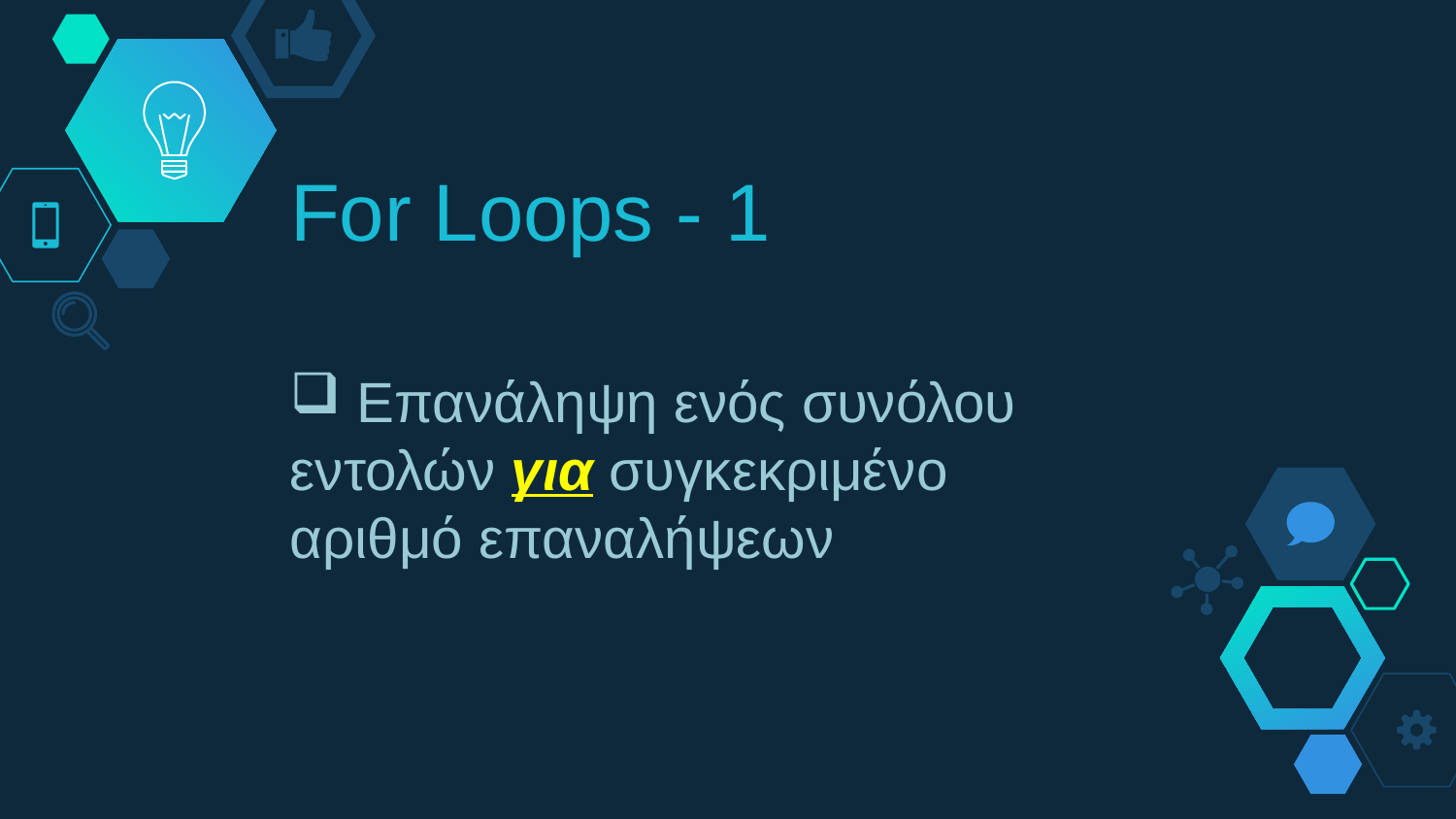

For Loops - 1
 Επανάληψη ενός συνόλου εντολών για συγκεκριμένο αριθμό επαναλήψεων